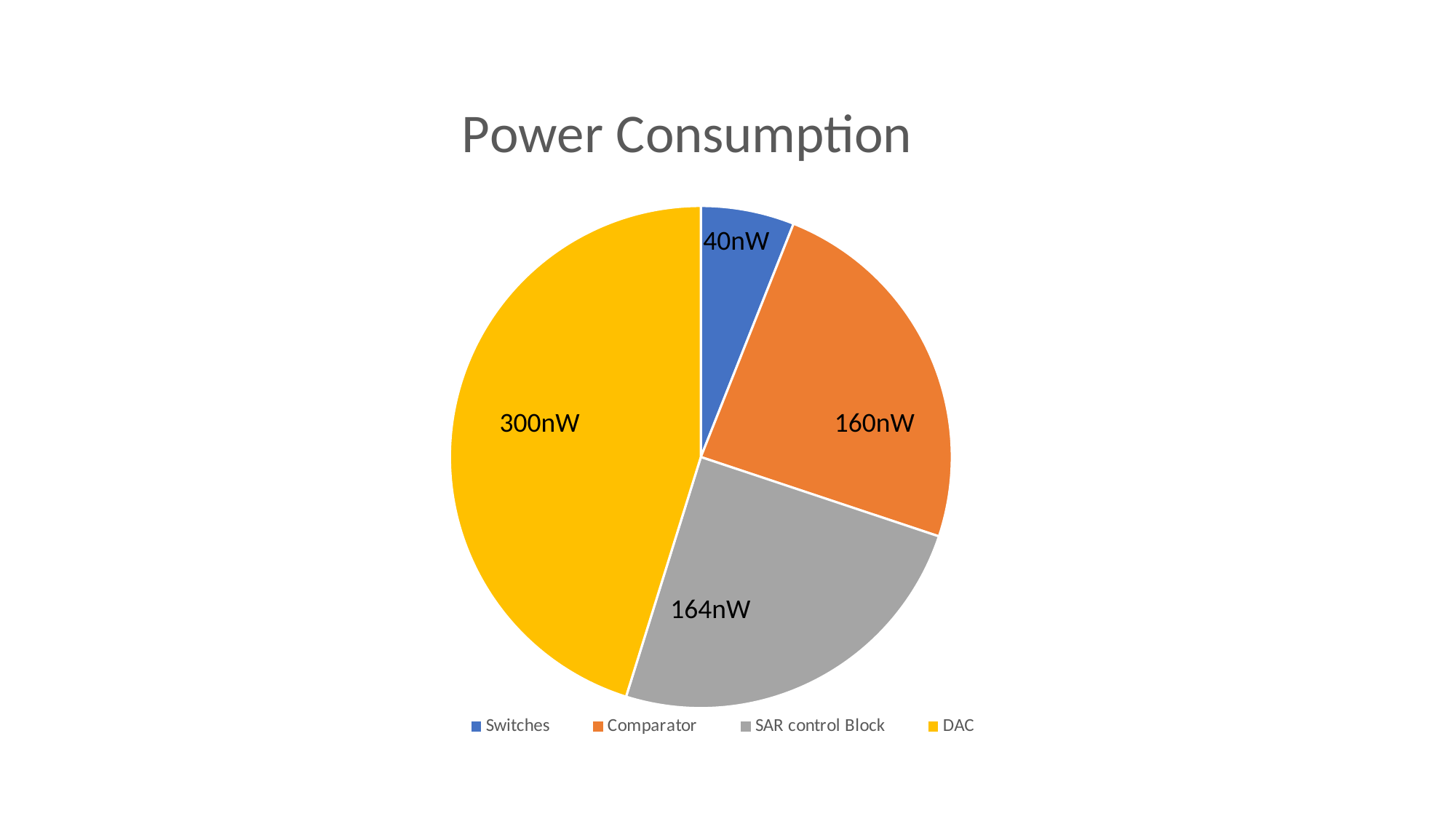

### Chart: Power Consumption

| Category | Sales |
|---|---|
| Switches | 40.0 |
| Comparator | 160.0 |
| SAR control Block | 164.0 |
| DAC | 300.0 |
40nW
300nW
160nW
164nW